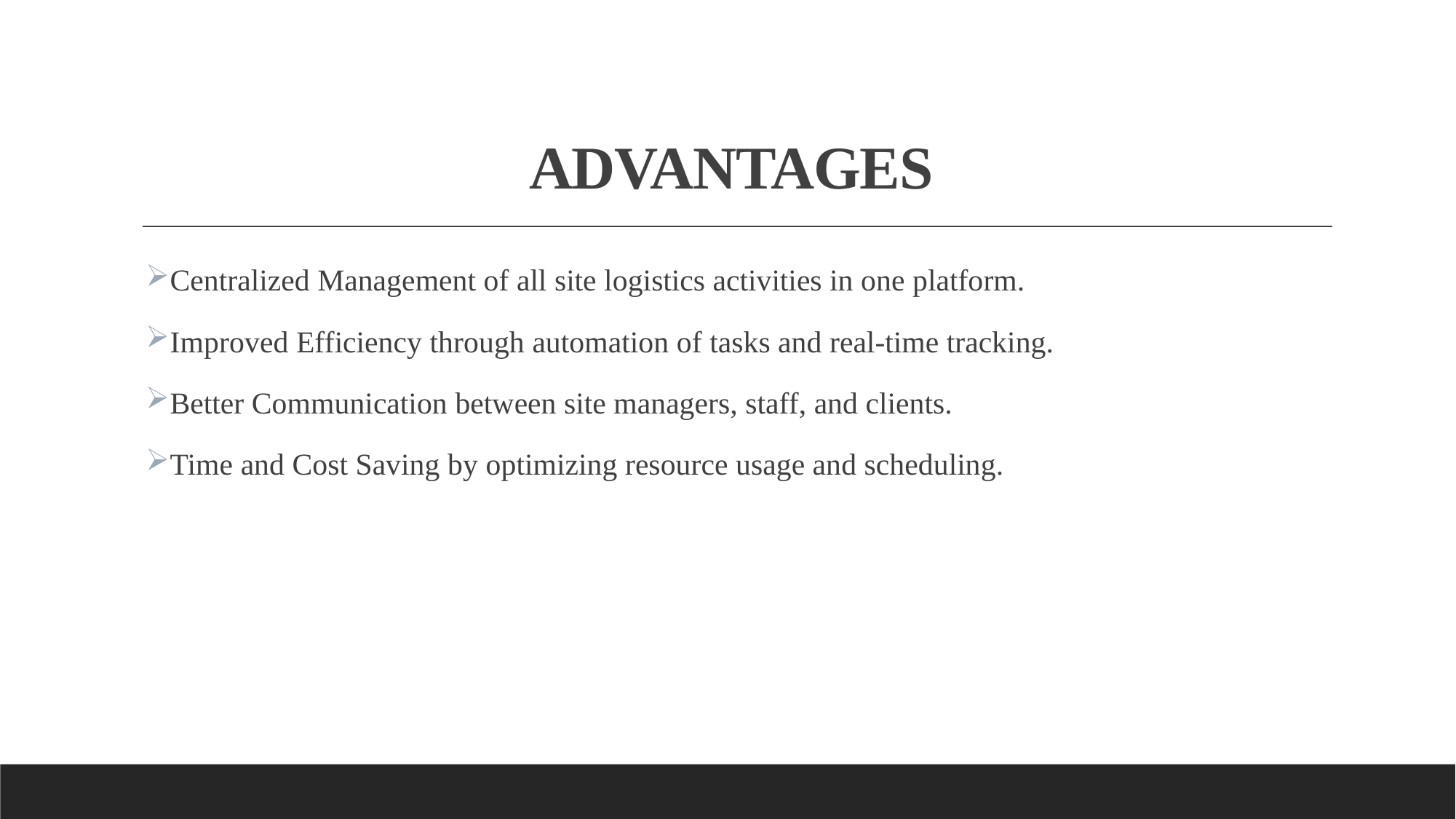

# ADVANTAGES
Centralized Management of all site logistics activities in one platform.
Improved Efficiency through automation of tasks and real-time tracking.
Better Communication between site managers, staff, and clients.
Time and Cost Saving by optimizing resource usage and scheduling.